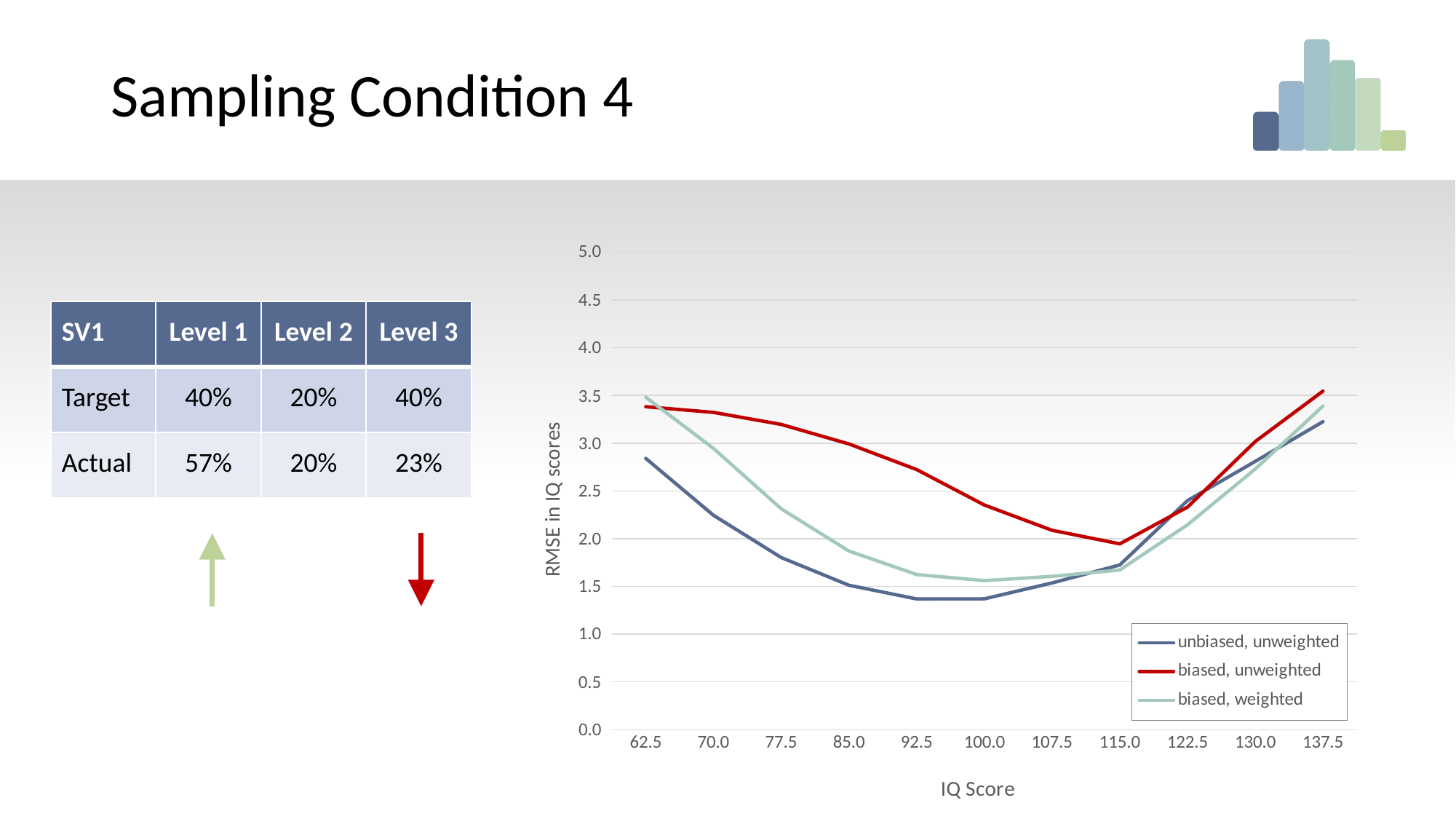

# Sampling Condition 4

### Chart

| Category |  |  |  |
|---|---|---|---|
| 62.5 | 2.841570198786751 | 3.382477169397989 | 3.4819773105117617 |
| 70.0 | 2.244911090336139 | 3.3229958515510014 | 2.94599324671377 |
| 77.5 | 1.8028526910173022 | 3.197099957403243 | 2.3127725638352685 |
| 85.0 | 1.51225833970535 | 2.9928401792191703 | 1.8709889112815652 |
| 92.5 | 1.3692370354129537 | 2.724586989924875 | 1.6243819053458628 |
| 100.0 | 1.3700759030077998 | 2.3525163614988753 | 1.5609564950447417 |
| 107.5 | 1.5369058465650338 | 2.08783186792259 | 1.6056861858032794 |
| 115.0 | 1.7248558059245762 | 1.945836271246872 | 1.6722883928952776 |
| 122.5 | 2.3997500240342933 | 2.330924205224344 | 2.1458931954372362 |
| 130.0 | 2.809927106188445 | 3.017888751088101 | 2.7296889161928397 |
| 137.5 | 3.225908915138903 | 3.54624087529858 | 3.389326612874052 |
5.0
4.5
4.0
3.5
3.0
2.5
2.0
1.5
1.0
0.5
0.0
| SV1 | Level 1 | Level 2 | Level 3 |
| --- | --- | --- | --- |
| Target | 40% | 20% | 40% |
| Actual | 57% | 20% | 23% |